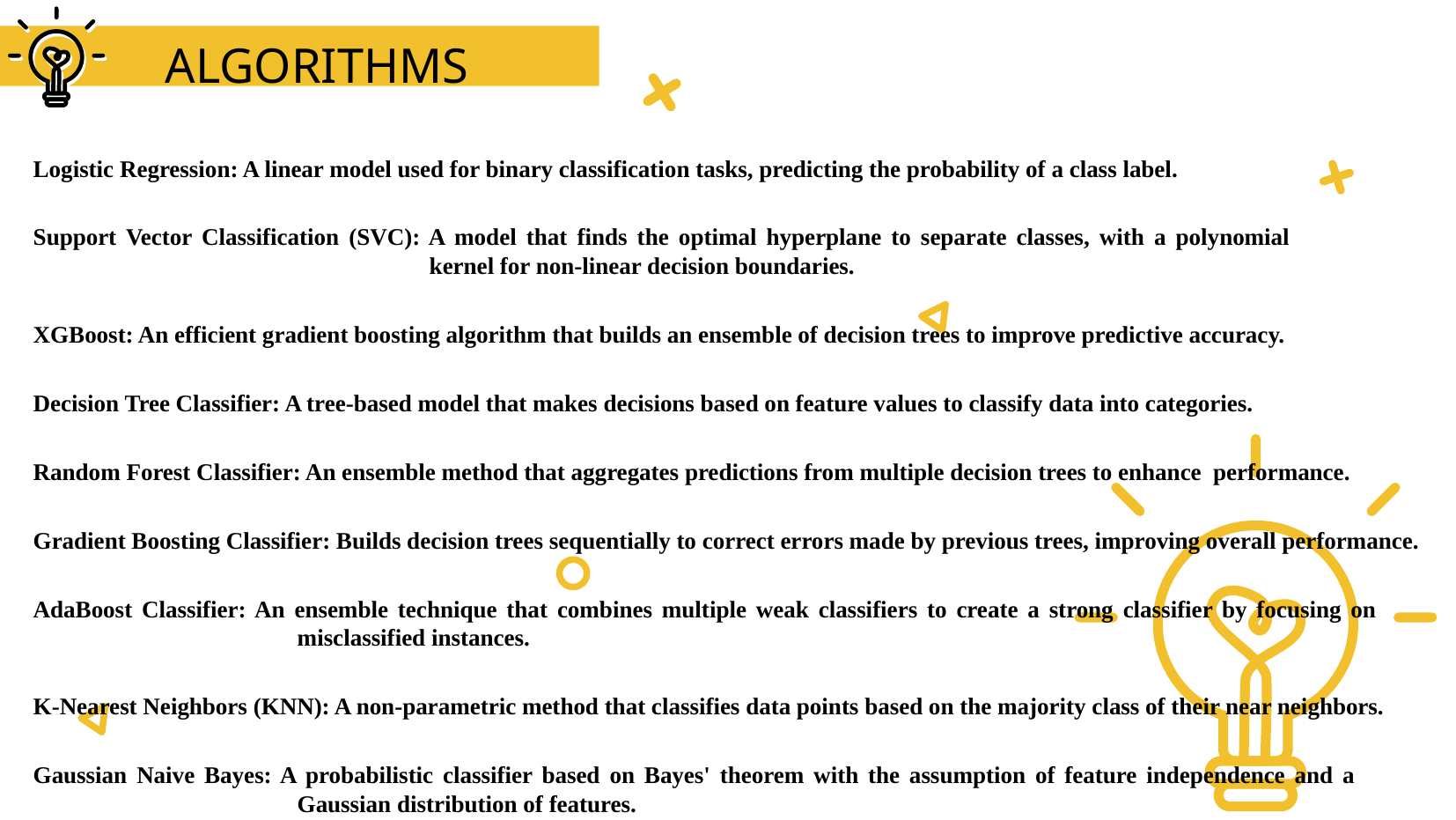

ALGORITHMS

Logistic Regression: A linear model used for binary classification tasks, predicting the probability of a class label.
Support Vector Classification (SVC): A model that finds the optimal hyperplane to separate classes, with a polynomial 			 	kernel for non-linear decision boundaries.
XGBoost: An efficient gradient boosting algorithm that builds an ensemble of decision trees to improve predictive accuracy.
Decision Tree Classifier: A tree-based model that makes decisions based on feature values to classify data into categories.
Random Forest Classifier: An ensemble method that aggregates predictions from multiple decision trees to enhance  performance.
Gradient Boosting Classifier: Builds decision trees sequentially to correct errors made by previous trees, improving overall performance.
AdaBoost Classifier: An ensemble technique that combines multiple weak classifiers to create a strong classifier by focusing on 			misclassified instances.
K-Nearest Neighbors (KNN): A non-parametric method that classifies data points based on the majority class of their near neighbors.
Gaussian Naive Bayes: A probabilistic classifier based on Bayes' theorem with the assumption of feature independence and a 		 	Gaussian distribution of features.